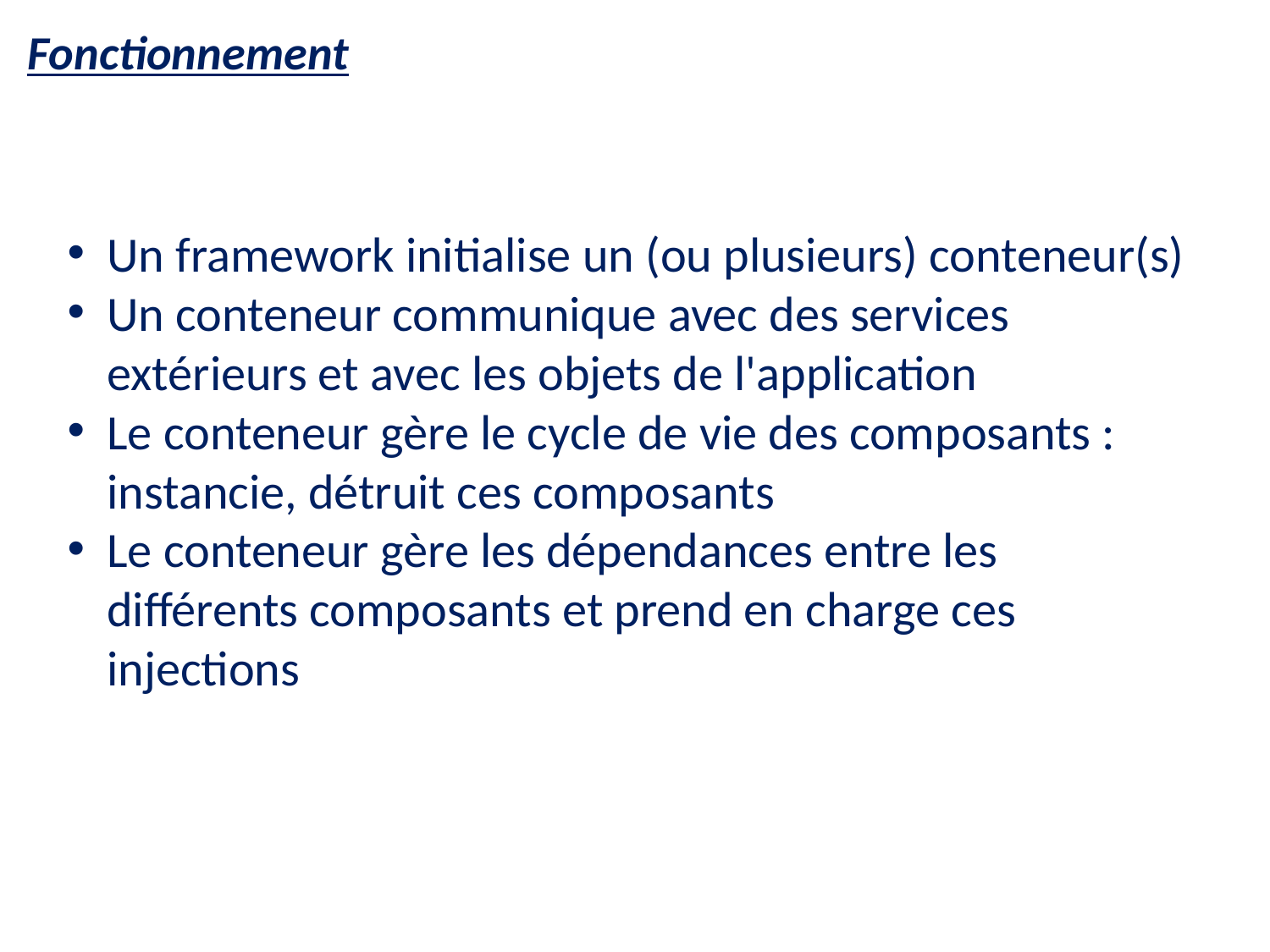

Fonctionnement
Un framework initialise un (ou plusieurs) conteneur(s)
Un conteneur communique avec des services extérieurs et avec les objets de l'application
Le conteneur gère le cycle de vie des composants : instancie, détruit ces composants
Le conteneur gère les dépendances entre les différents composants et prend en charge ces injections